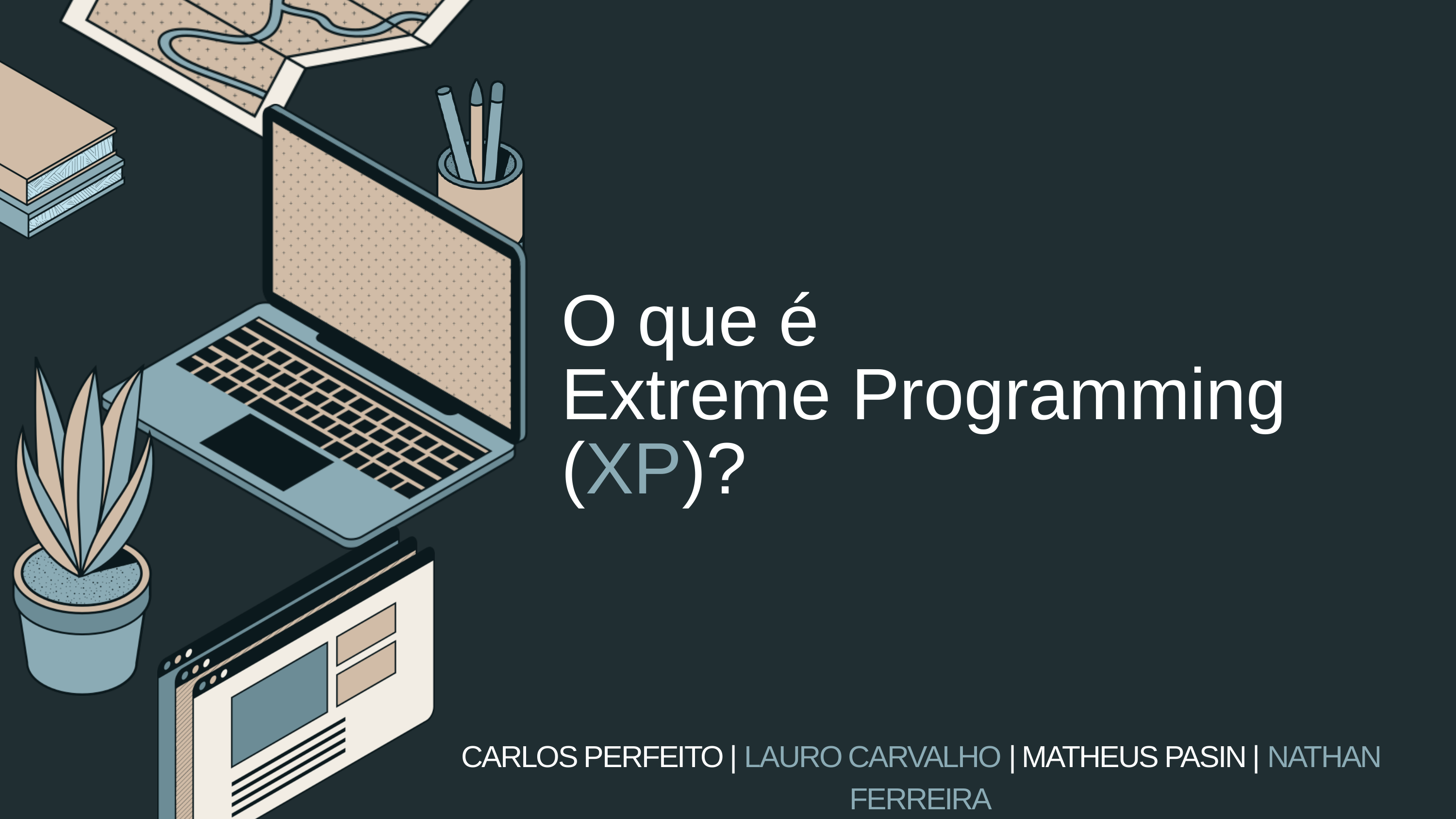

O que é
Extreme Programming (XP)?

CARLOS PERFEITO | LAURO CARVALHO | MATHEUS PASIN | NATHAN FERREIRA